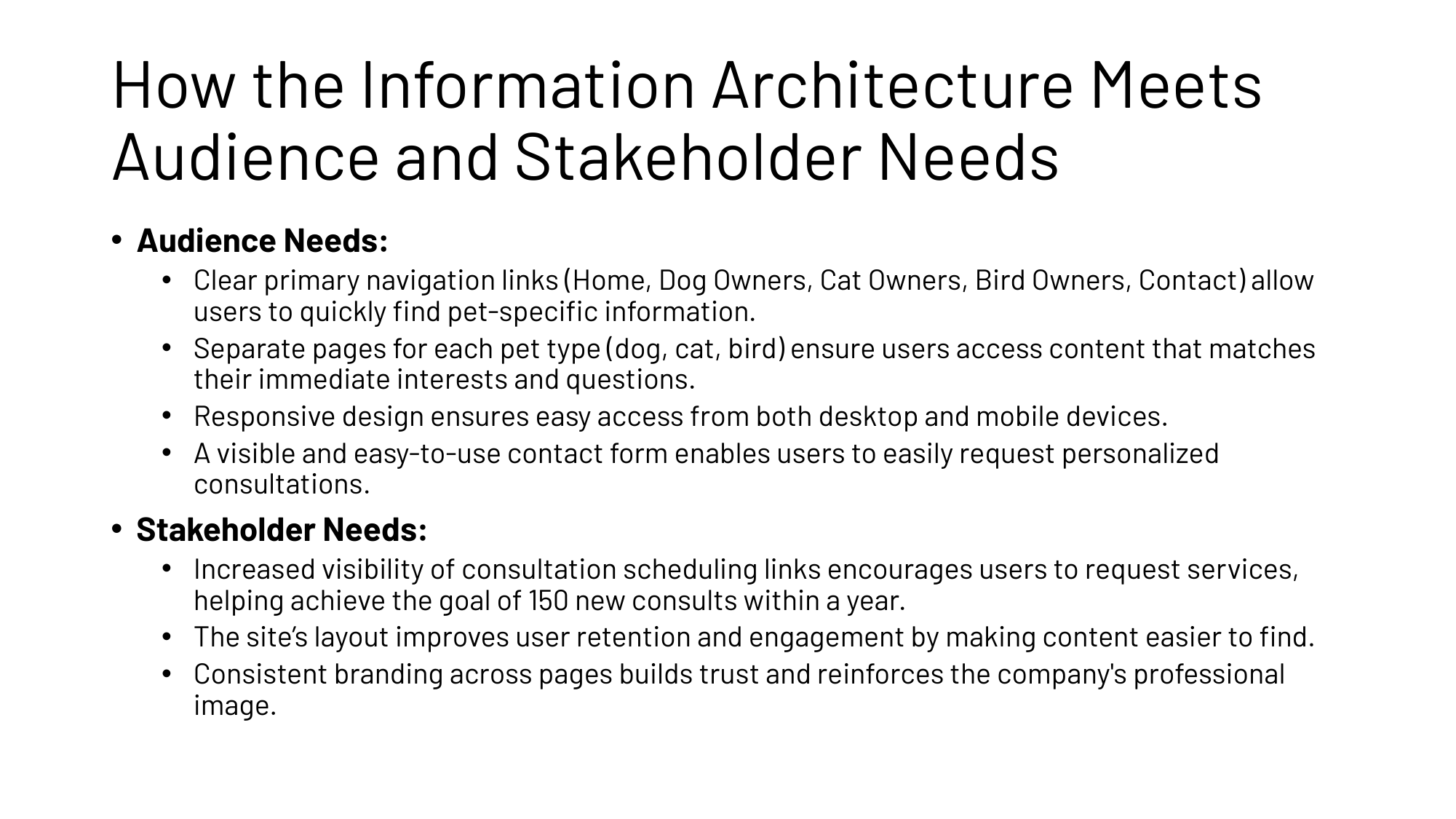

# How the Information Architecture Meets Audience and Stakeholder Needs
Audience Needs:
Clear primary navigation links (Home, Dog Owners, Cat Owners, Bird Owners, Contact) allow users to quickly find pet-specific information.
Separate pages for each pet type (dog, cat, bird) ensure users access content that matches their immediate interests and questions.
Responsive design ensures easy access from both desktop and mobile devices.
A visible and easy-to-use contact form enables users to easily request personalized consultations.
Stakeholder Needs:
Increased visibility of consultation scheduling links encourages users to request services, helping achieve the goal of 150 new consults within a year.
The site’s layout improves user retention and engagement by making content easier to find.
Consistent branding across pages builds trust and reinforces the company's professional image.